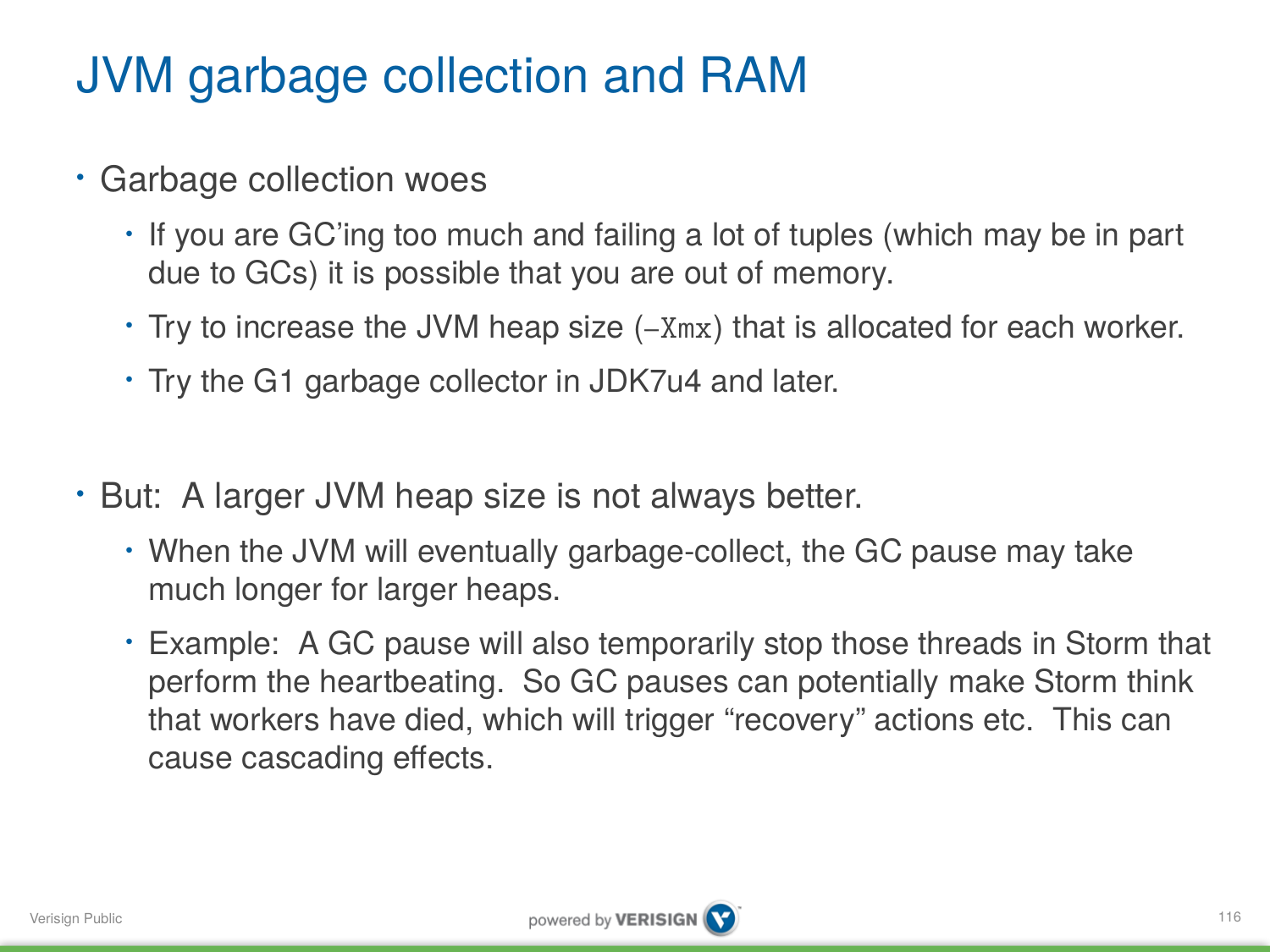

# JVM garbage collection and RAM
Garbage collection woes
If you are GC’ing too much and failing a lot of tuples (which may be in part due to GCs) it is possible that you are out of memory.
Try to increase the JVM heap size (-Xmx) that is allocated for each worker.
Try the G1 garbage collector in JDK7u4 and later.

But:  A larger JVM heap size is not always better.
When the JVM will eventually garbage-collect, the GC pause may take much longer for larger heaps.
Example:  A GC pause will also temporarily stop those threads in Storm that perform the heartbeating.  So GC pauses can potentially make Storm think that workers have died, which will trigger “recovery” actions etc.  This can cause cascading effects.
116